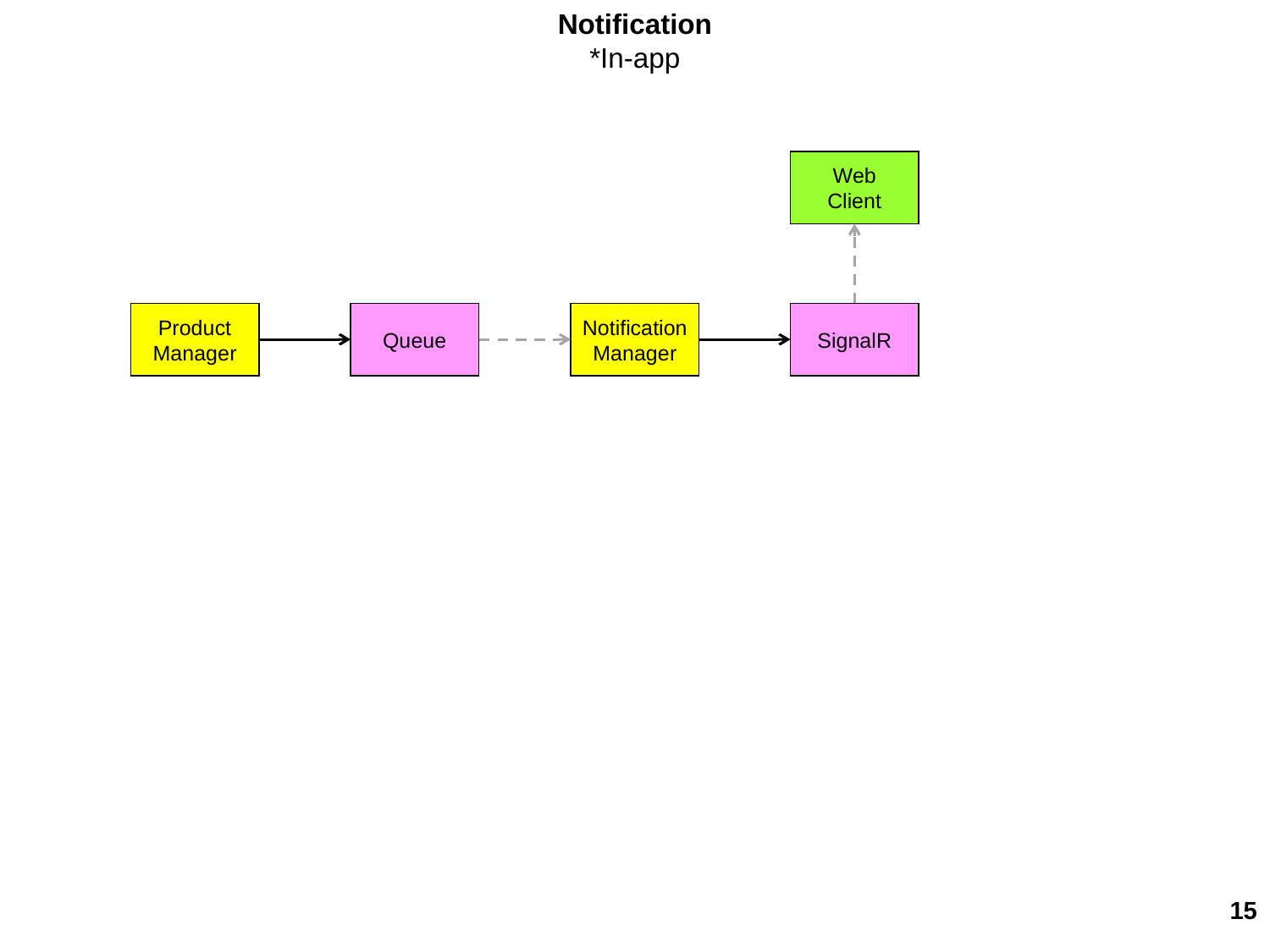

Notification
*In-app
Web
Client
Product
Manager
Queue
Notification
Manager
SignalR
15